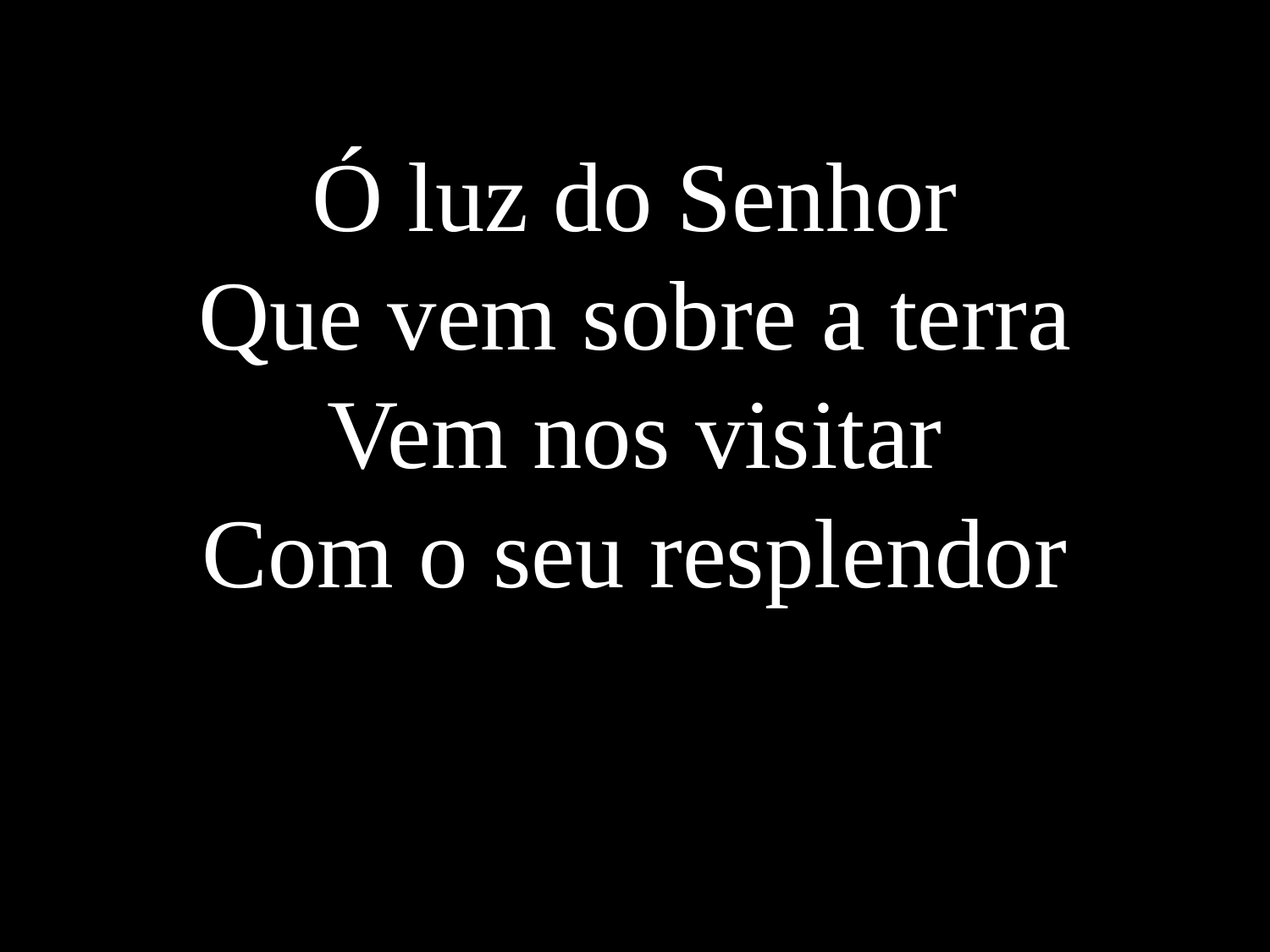

Ó luz do Senhor
Que vem sobre a terra
Vem nos visitar
Com o seu resplendor